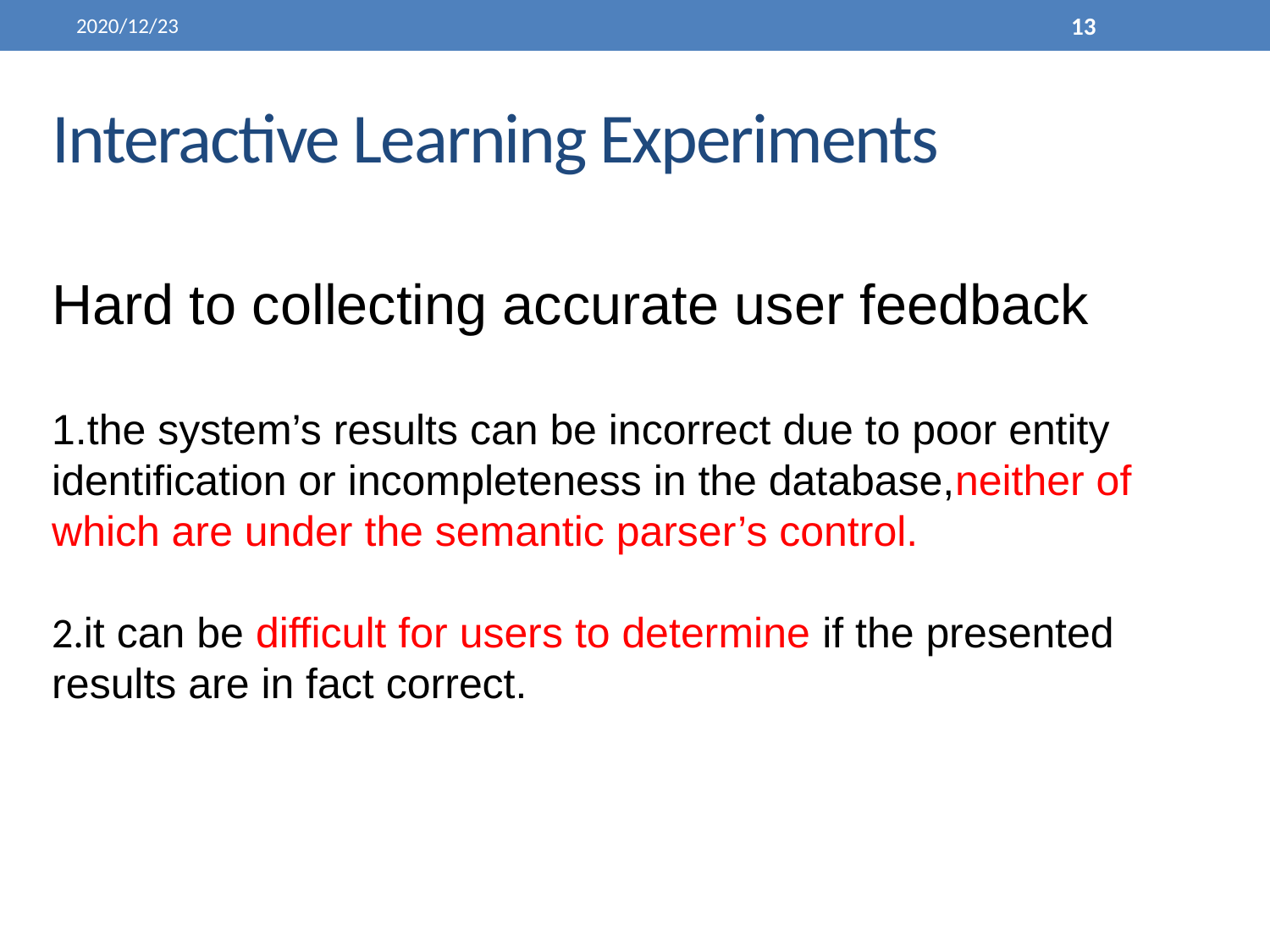

2020/12/23
13
# Interactive Learning Experiments
Hard to collecting accurate user feedback
1.the system’s results can be incorrect due to poor entity identification or incompleteness in the database,neither of which are under the semantic parser’s control.
2.it can be difficult for users to determine if the presented results are in fact correct.